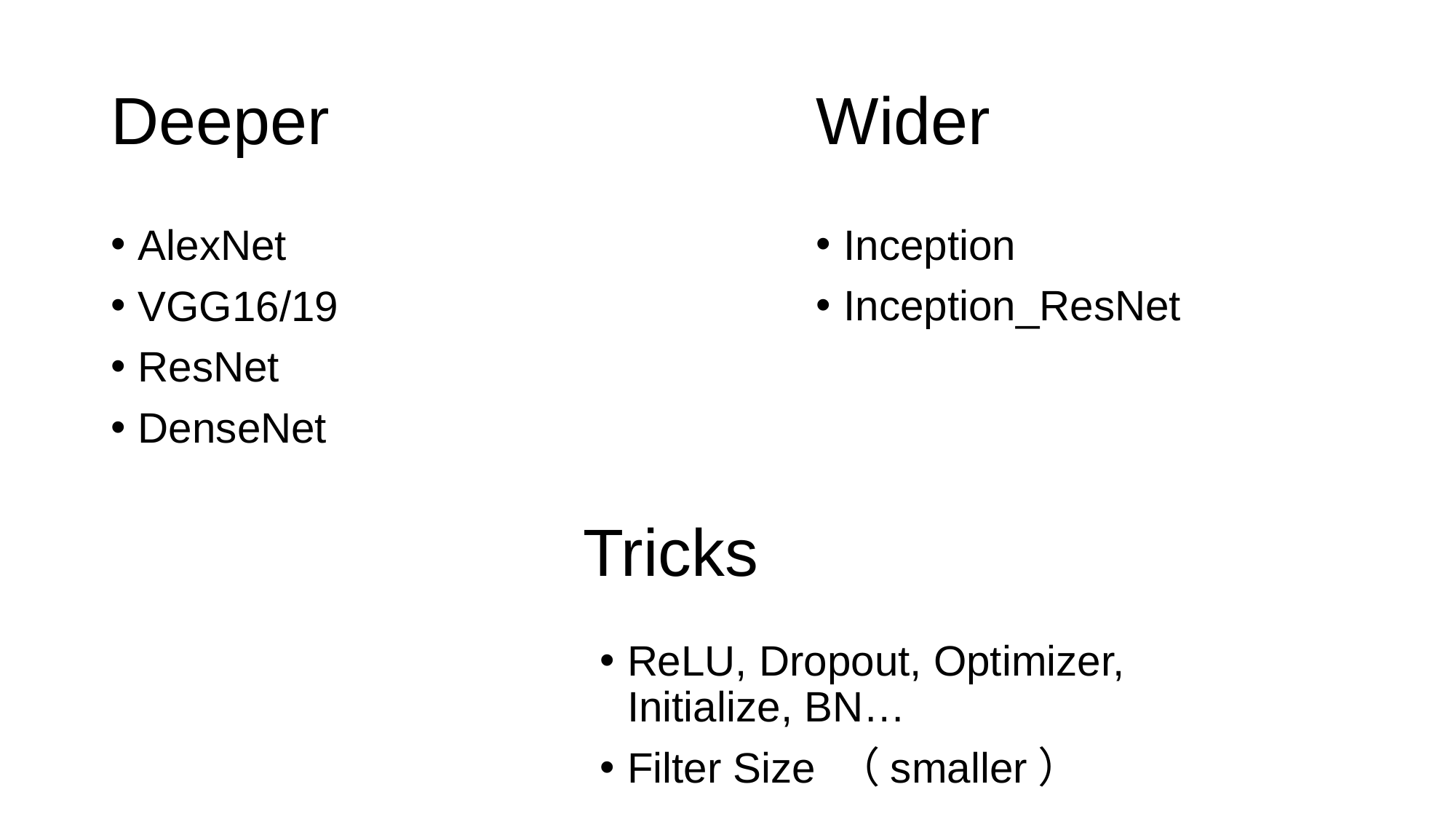

Wider
# Deeper
AlexNet
VGG16/19
ResNet
DenseNet

Inception
Inception_ResNet
Tricks
ReLU, Dropout, Optimizer, Initialize, BN…
Filter Size （smaller）